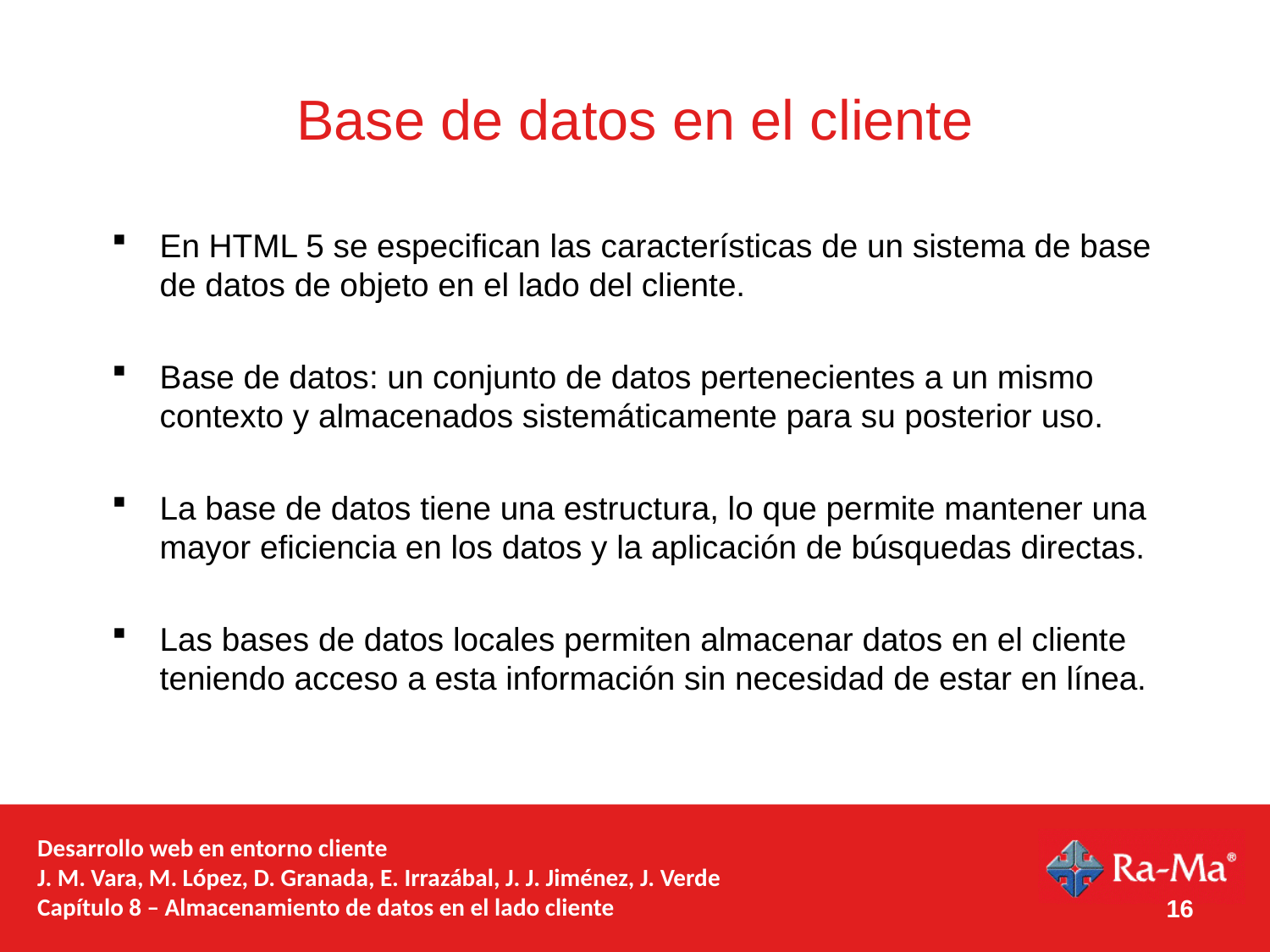

# Base de datos en el cliente
En HTML 5 se especifican las características de un sistema de base de datos de objeto en el lado del cliente.

Base de datos: un conjunto de datos pertenecientes a un mismo contexto y almacenados sistemáticamente para su posterior uso.

La base de datos tiene una estructura, lo que permite mantener una mayor eficiencia en los datos y la aplicación de búsquedas directas.

Las bases de datos locales permiten almacenar datos en el cliente teniendo acceso a esta información sin necesidad de estar en línea.

Desarrollo web en entorno cliente
J. M. Vara, M. López, D. Granada, E. Irrazábal, J. J. Jiménez, J. Verde
Capítulo 8 – Almacenamiento de datos en el lado cliente
16